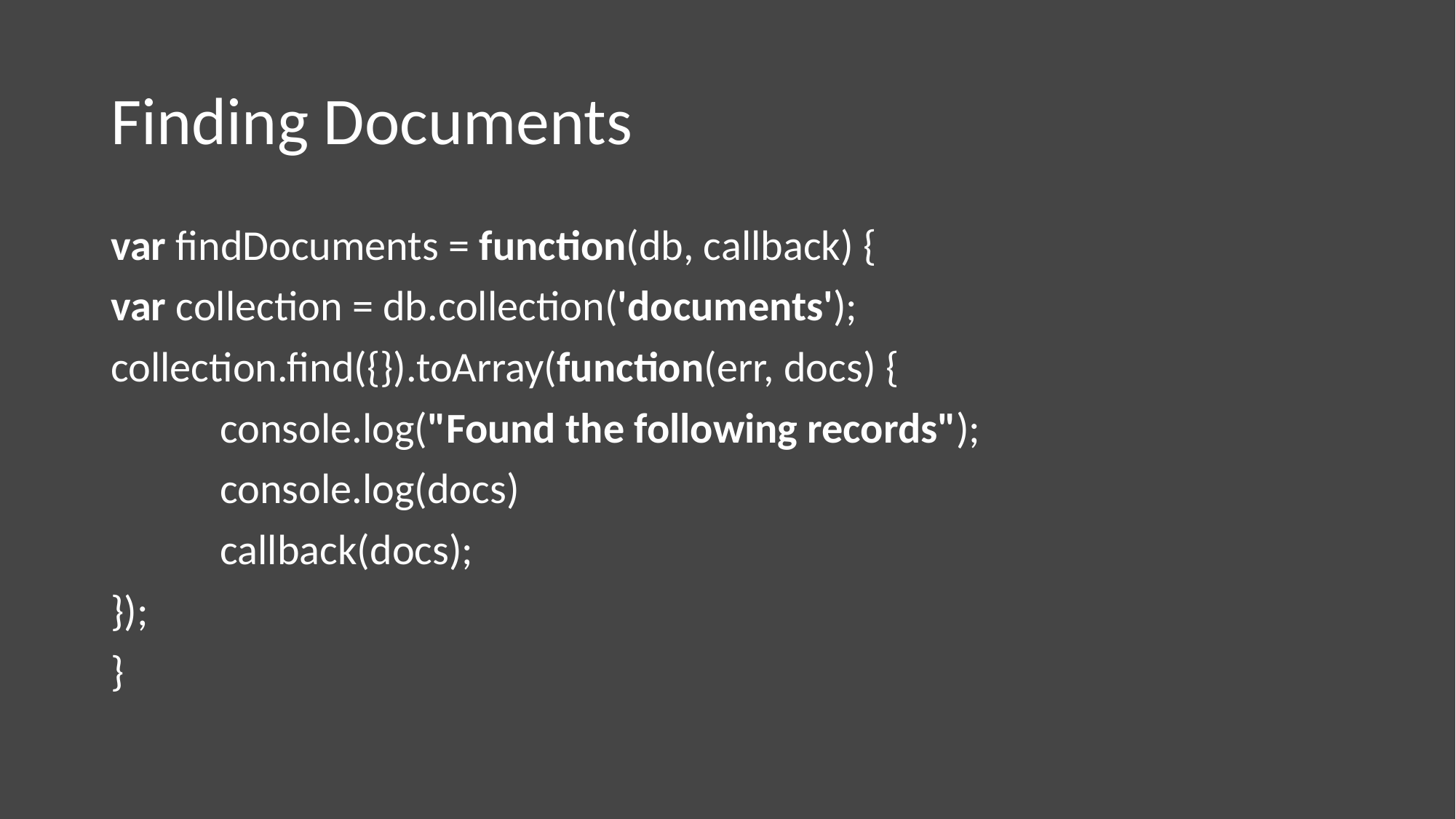

# Finding Documents
var findDocuments = function(db, callback) {
var collection = db.collection('documents');
collection.find({}).toArray(function(err, docs) {
	console.log("Found the following records");
	console.log(docs)
	callback(docs);
});
}